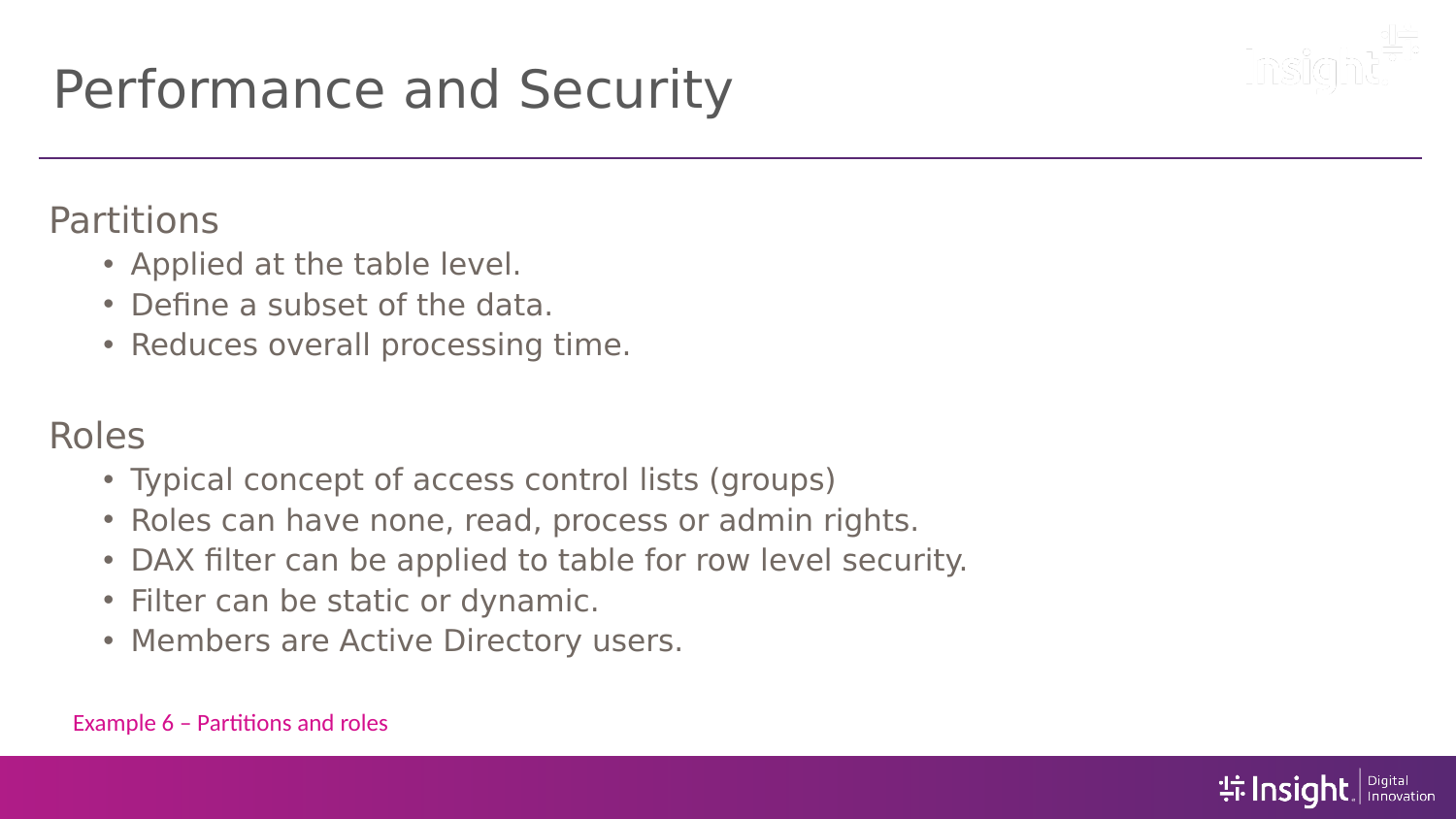

# Performance and Security
Partitions
Applied at the table level.
Define a subset of the data.
Reduces overall processing time.

Roles
Typical concept of access control lists (groups)
Roles can have none, read, process or admin rights.
DAX filter can be applied to table for row level security.
Filter can be static or dynamic.
Members are Active Directory users.
Example 6 – Partitions and roles